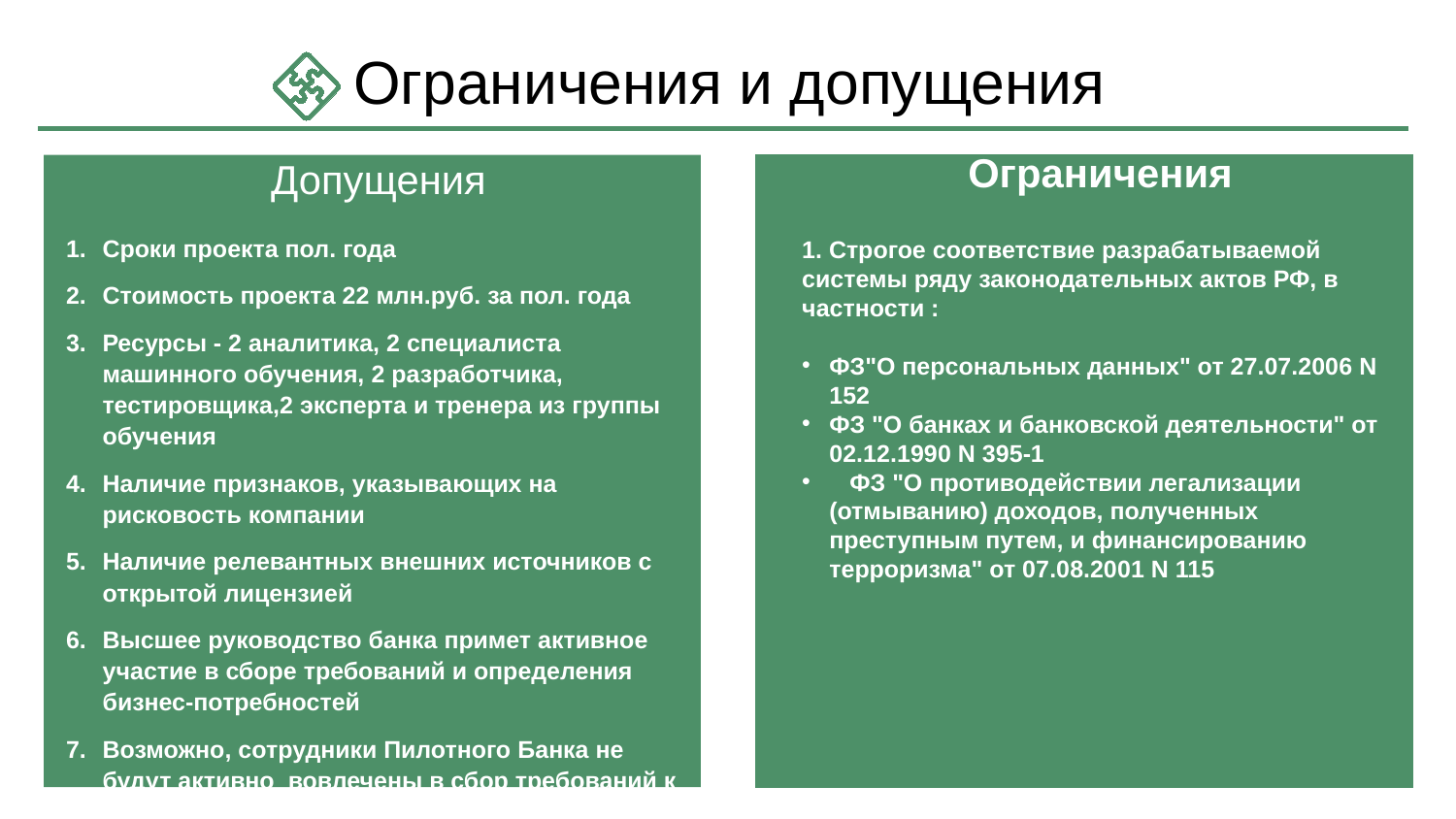

Ограничения и допущения

Ограничения

1. Строгое соответствие разрабатываемой системы ряду законодательных актов РФ, в частности :

ФЗ"О персональных данных" от 27.07.2006 N 152
ФЗ "О банках и банковской деятельности" от 02.12.1990 N 395-1
   ФЗ "О противодействии легализации (отмыванию) доходов, полученных преступным путем, и финансированию терроризма" от 07.08.2001 N 115

Допущения

Сроки проекта пол. года
Стоимость проекта 22 млн.руб. за пол. года
Ресурсы - 2 аналитика, 2 специалиста машинного обучения, 2 разработчика, тестировщика,2 эксперта и тренера из группы обучения
Наличие признаков, указывающих на рисковость компании
Наличие релевантных внешних источников с открытой лицензией
Высшее руководство банка примет активное участие в сборе требований и определения бизнес-потребностей
Возможно, сотрудники Пилотного Банка не будут активно  вовлечены в сбор требований к конечному решению.